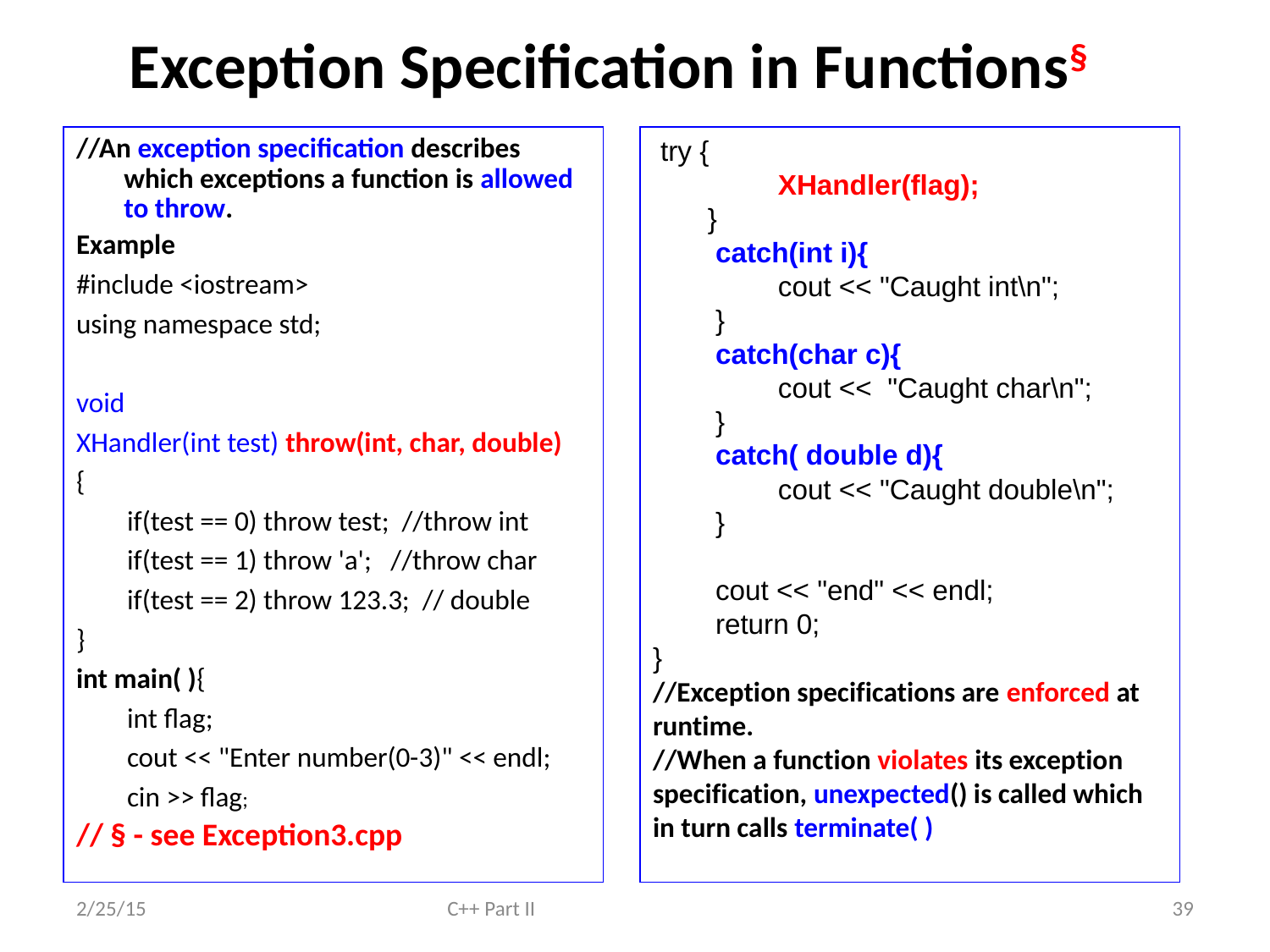

# Exception Specification in Functions§
//An exception specification describes which exceptions a function is allowed to throw.
Example
#include <iostream>
using namespace std;

void
XHandler(int test) throw(int, char, double)
{
        if(test == 0) throw test;  //throw int
        if(test == 1) throw 'a';   //throw char
        if(test == 2) throw 123.3;  // double
}
int main( ){
        int flag;
        cout << "Enter number(0-3)" << endl;
        cin >> flag;
// § - see Exception3.cpp

 try {
                XHandler(flag);
       }
        catch(int i){
                cout << "Caught int\n";
        }
        catch(char c){
                cout <<  "Caught char\n";
        }
        catch( double d){
                cout << "Caught double\n";
        }

        cout << "end" << endl;
        return 0;
}
//Exception specifications are enforced at runtime.
//When a function violates its exception specification, unexpected() is called which in turn calls terminate( )
2/25/15
C++ Part II
39